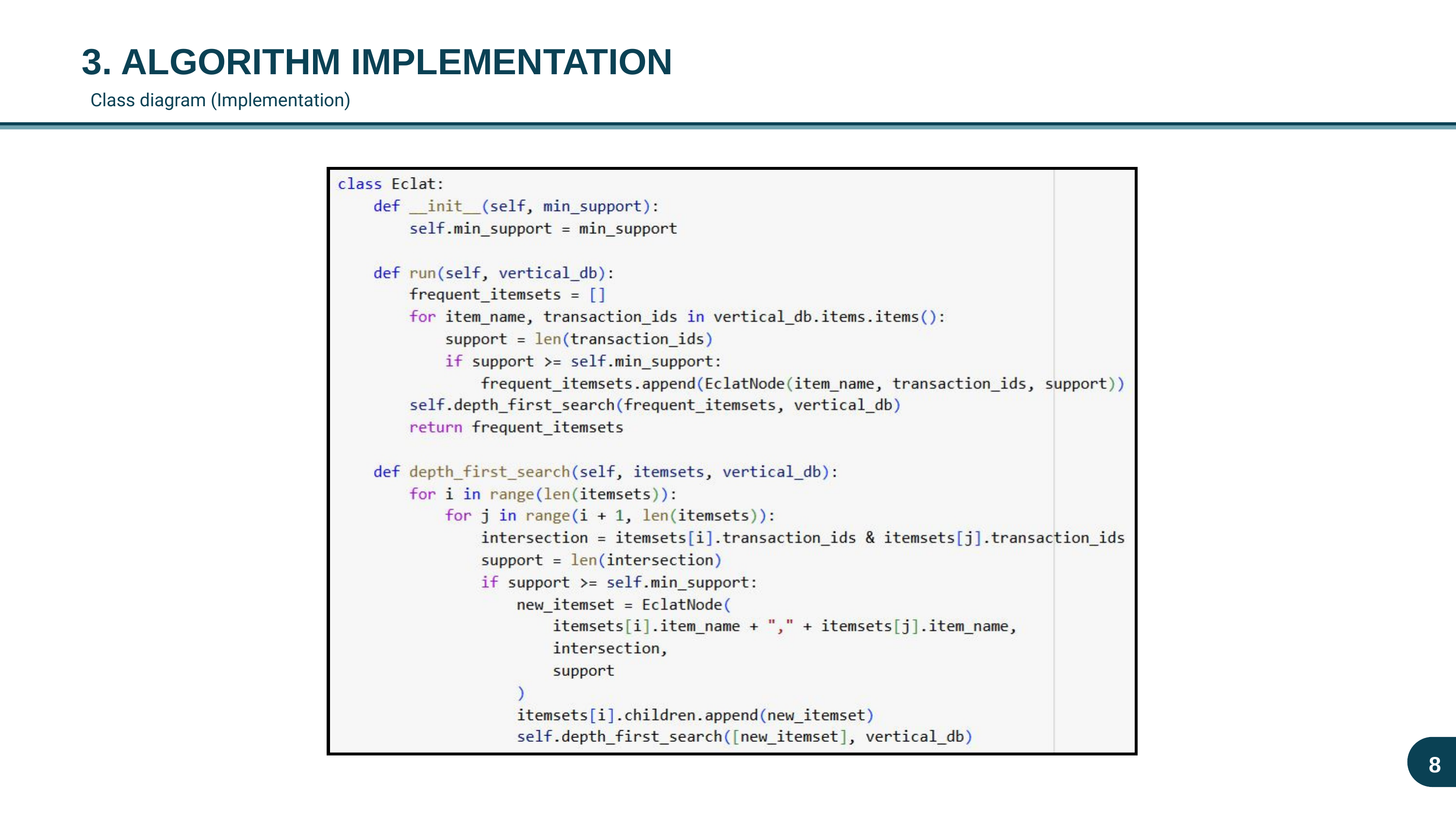

3. ALGORITHM IMPLEMENTATION

Class diagram (Implementation)

8